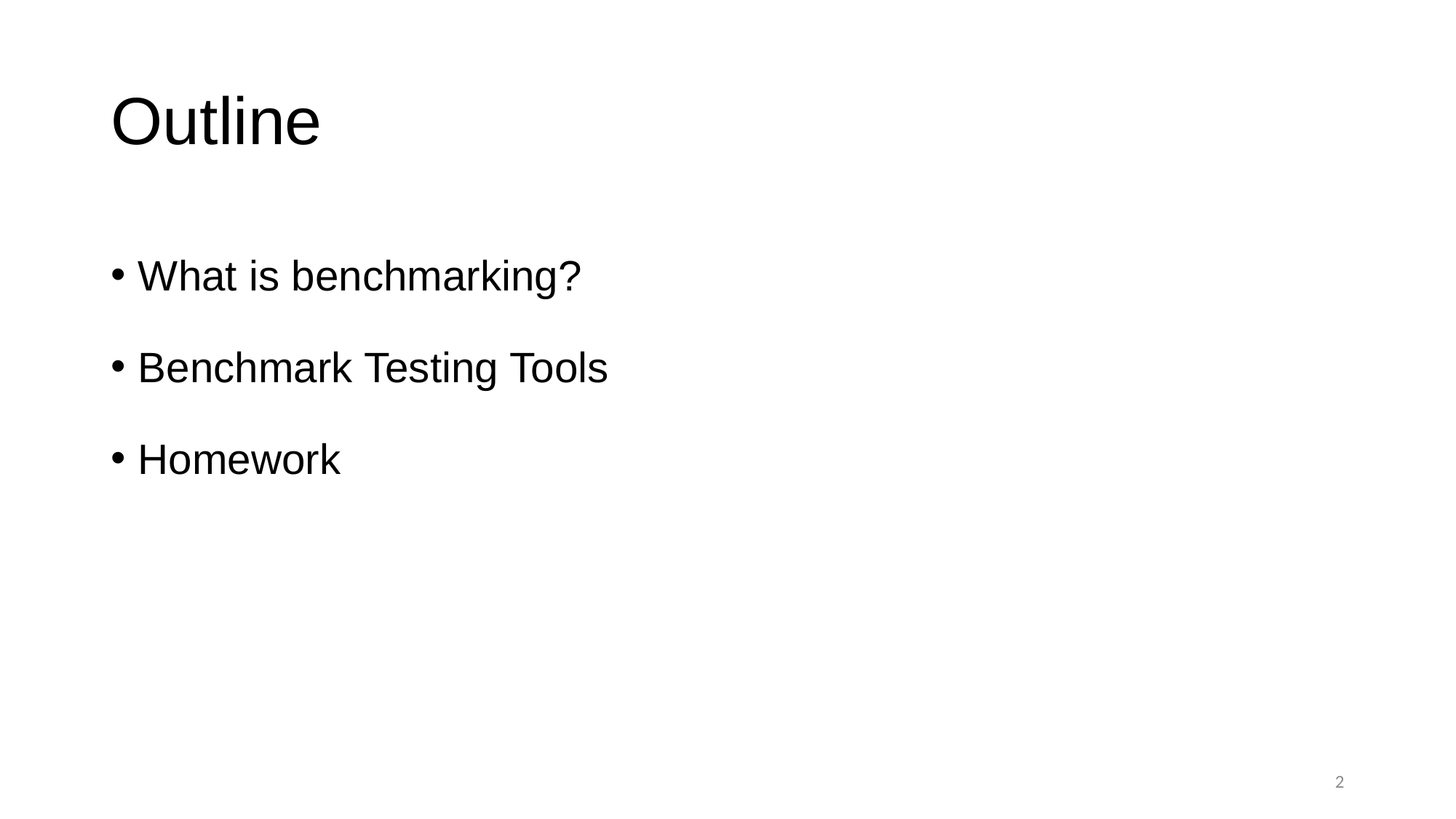

# Outline
What is benchmarking?
Benchmark Testing Tools
Homework
2